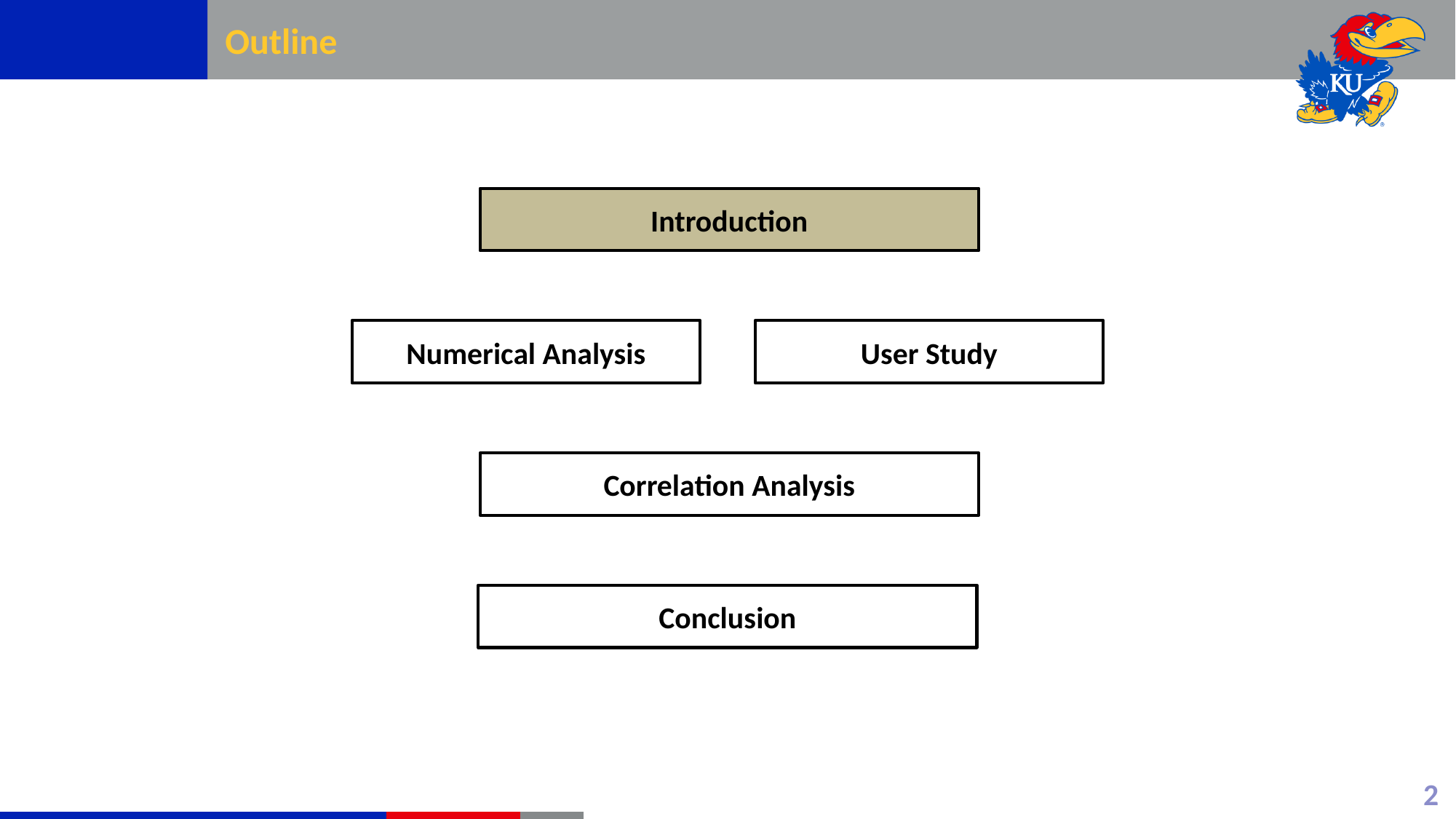

# Outline
Introduction
Numerical Analysis
User Study
Correlation Analysis
Conclusion
2